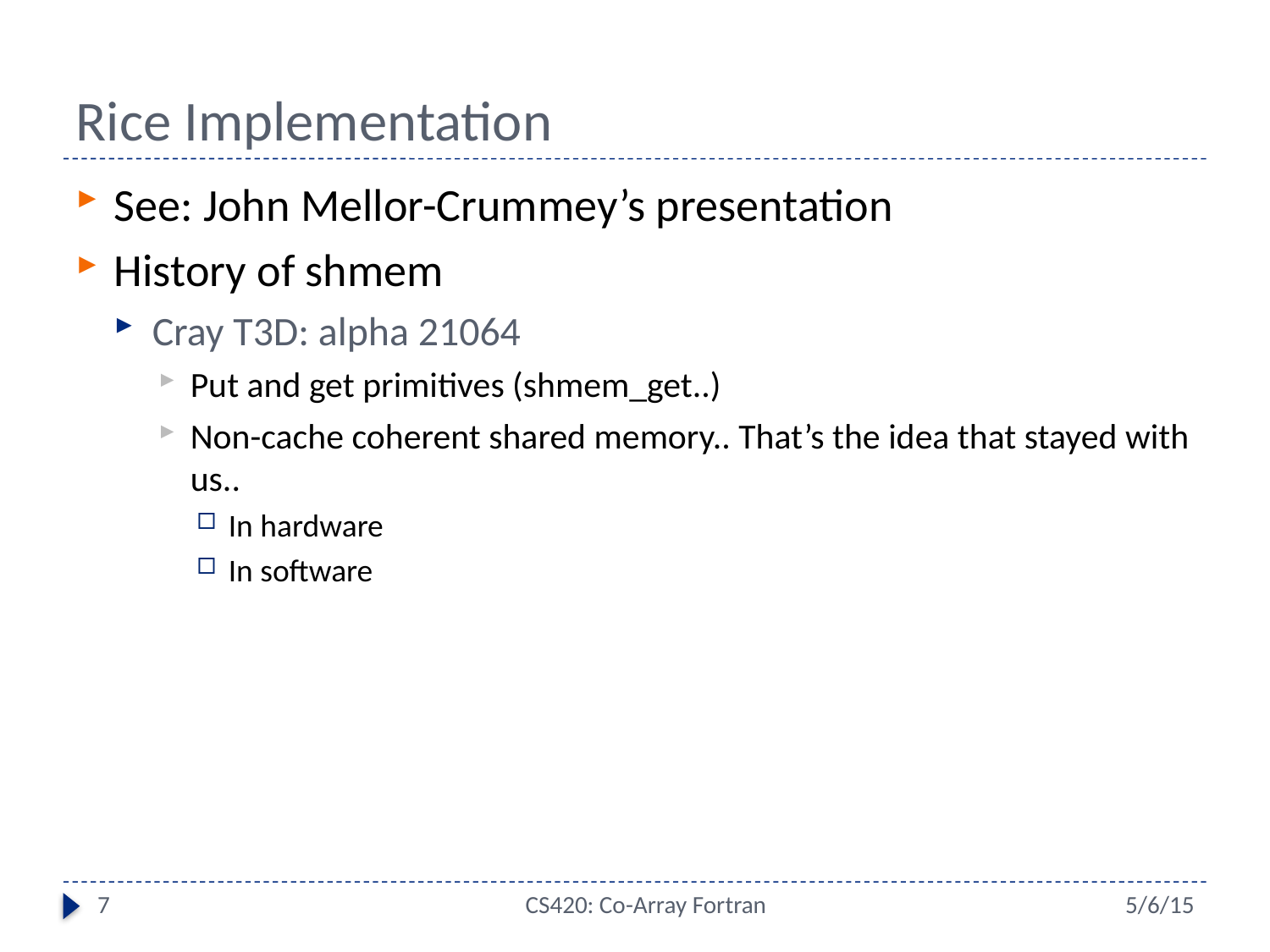

# Rice Implementation
See: John Mellor-Crummey’s presentation
History of shmem
Cray T3D: alpha 21064
Put and get primitives (shmem_get..)
Non-cache coherent shared memory.. That’s the idea that stayed with us..
In hardware
In software

7
CS420: Co-Array Fortran
5/6/15